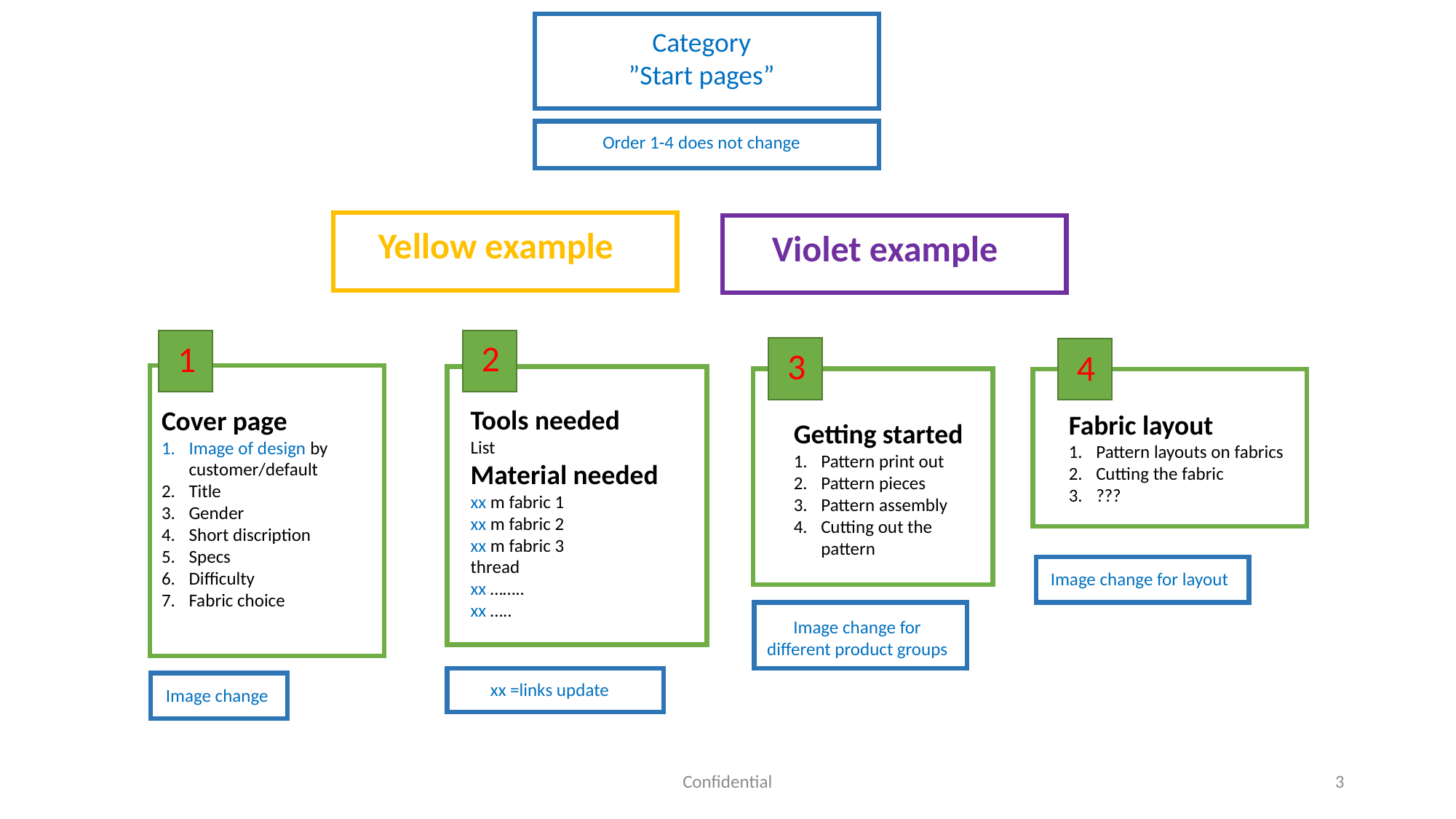

Category
”Start pages”

Order 1-4 does not change

Yellow example

Violet example

1

2
3

4

Cover page
Image of design by   customer/default
Title
Gender
Short discription
Specs
Difficulty
Fabric choice

Tools needed
List
Material needed
xx m fabric 1
xx m fabric 2
xx m fabric 3
thread
xx ……..
xx …..

Getting started
Pattern print out
Pattern pieces
Pattern assembly
Cutting out the pattern

Fabric layout
Pattern layouts on fabrics
Cutting the fabric
???

Image change for layout

Image change for different product groups

xx =links update

Image change
Confidential
3